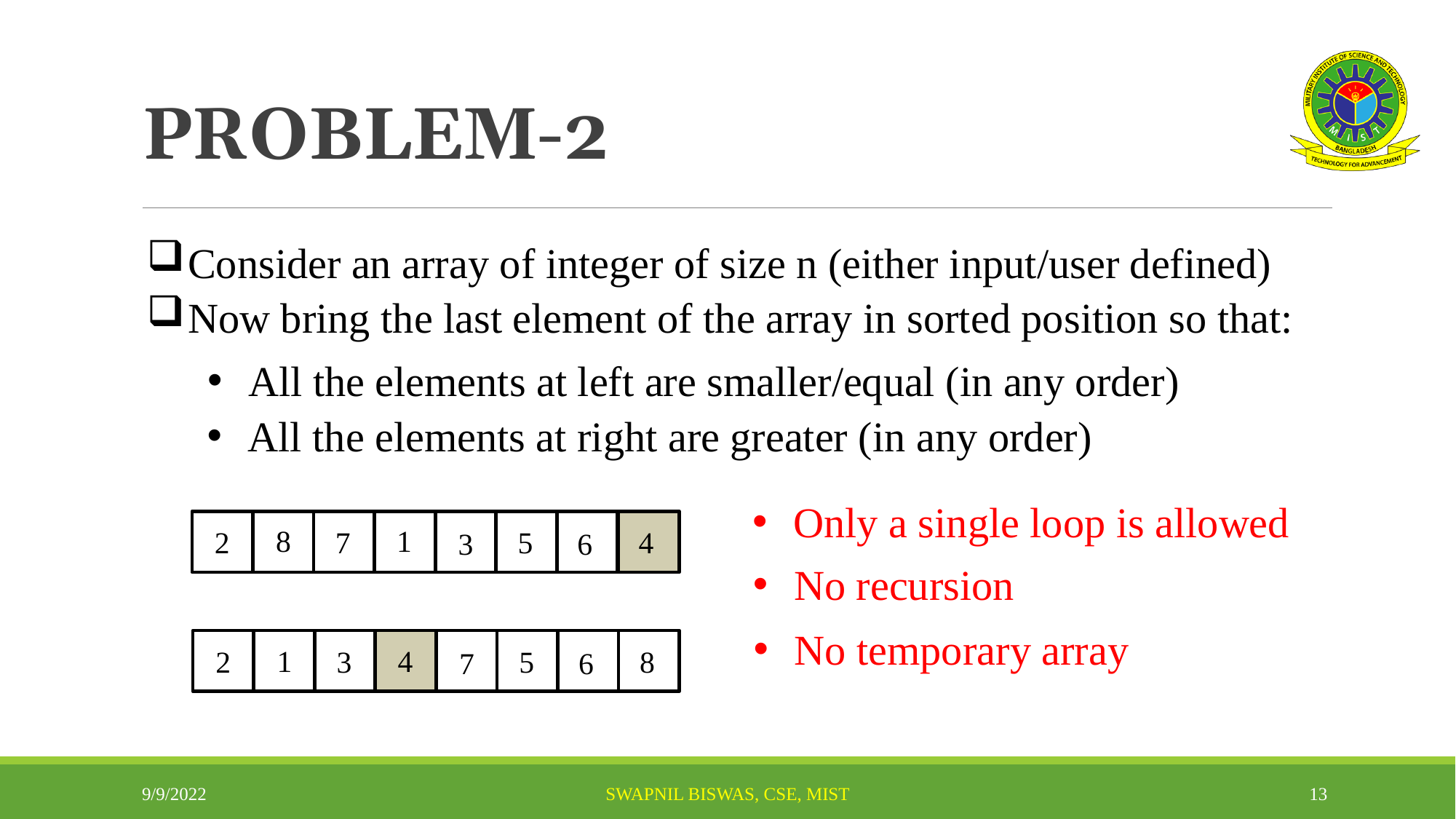

# PROBLEM-2
Consider an array of integer of size n (either input/user defined)
Now bring the last element of the array in sorted position so that:
All the elements at left are smaller/equal (in any order)
All the elements at right are greater (in any order)
Only a single loop is allowed

8
1
2
7
5
4
3
6
No recursion
No temporary array

1
4
2
3
5
8
7
6
9/9/2022
SWAPNIL BISWAS, CSE, MIST
13